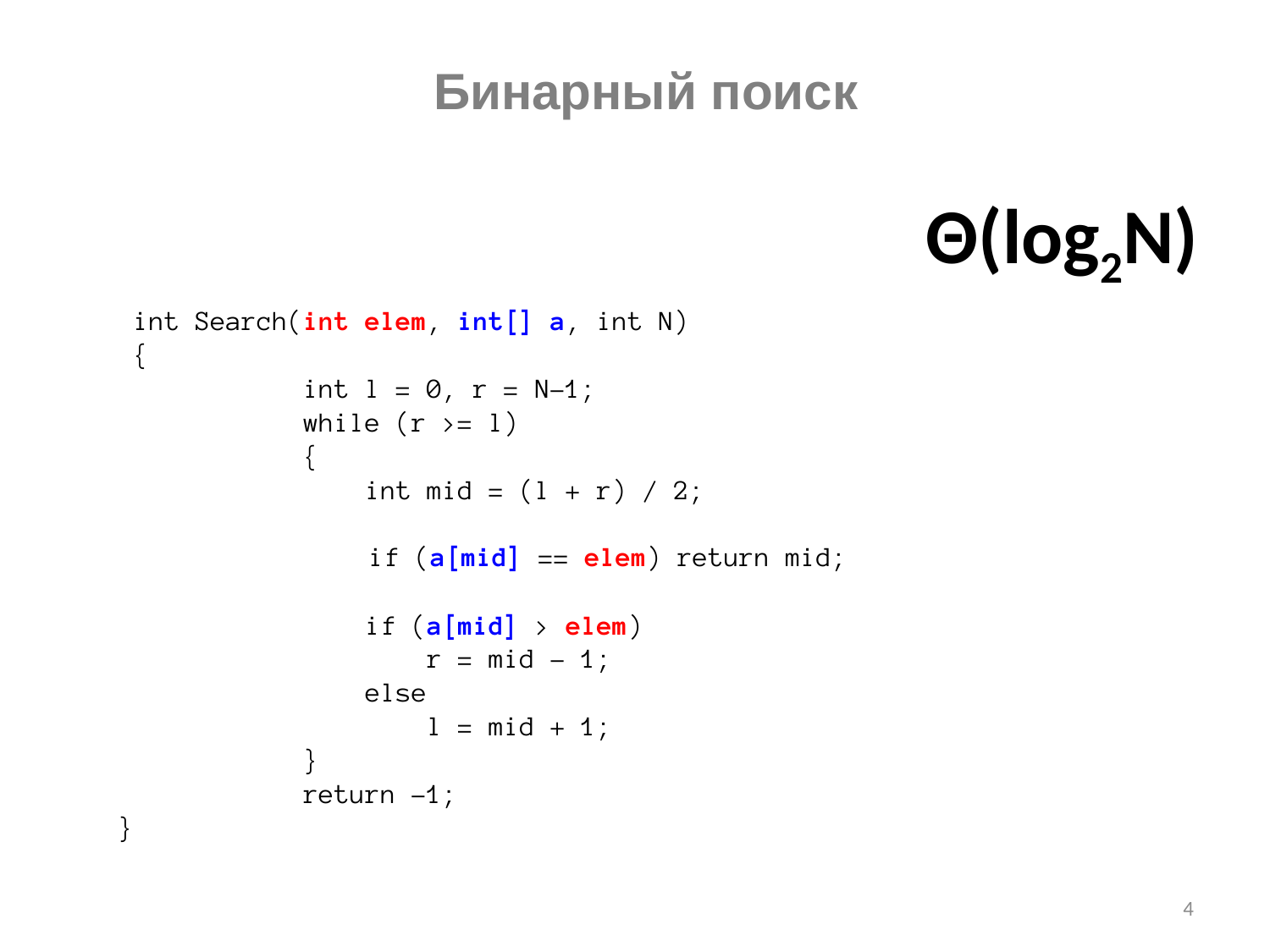

Бинарный поиск
Θ(log2N)
 int Search(int elem, int[] a, int N)
 {
            int l = 0, r = N-1;
            while (r >= l)
            {
                int mid = (l + r) / 2;

	        if (a[mid] == elem) return mid;

                if (a[mid] > elem)
                    r = mid - 1;
                else
                    l = mid + 1;
            }
            return -1;
}
4